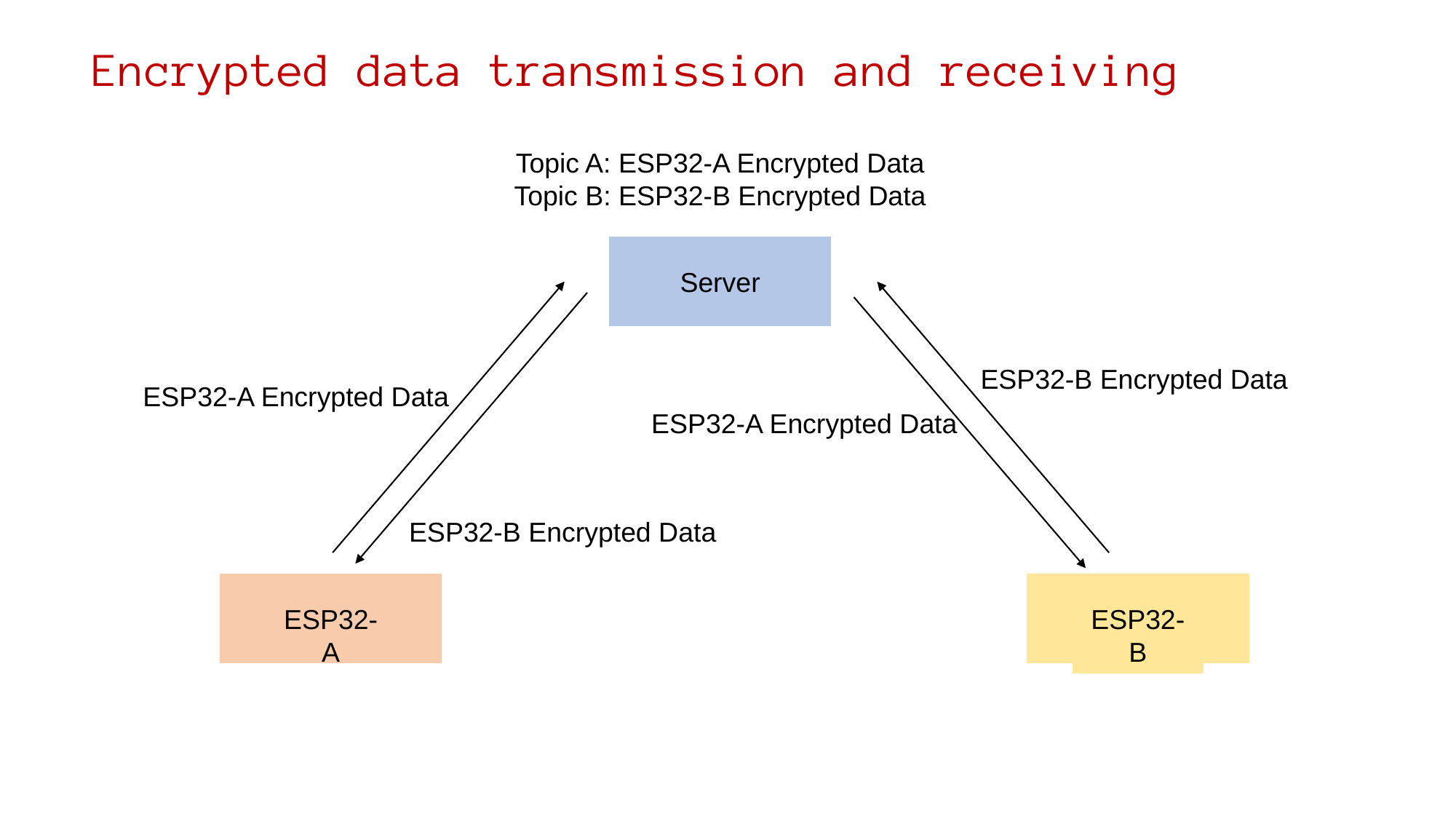

Encrypted data transmission and receiving
Topic A: ESP32-A Encrypted Data
Topic B: ESP32-B Encrypted Data

Server
ESP32-B Encrypted Data
ESP32-A Encrypted Data
ESP32-A Encrypted Data
ESP32-B Encrypted Data

ESP32-A
ESP32-B